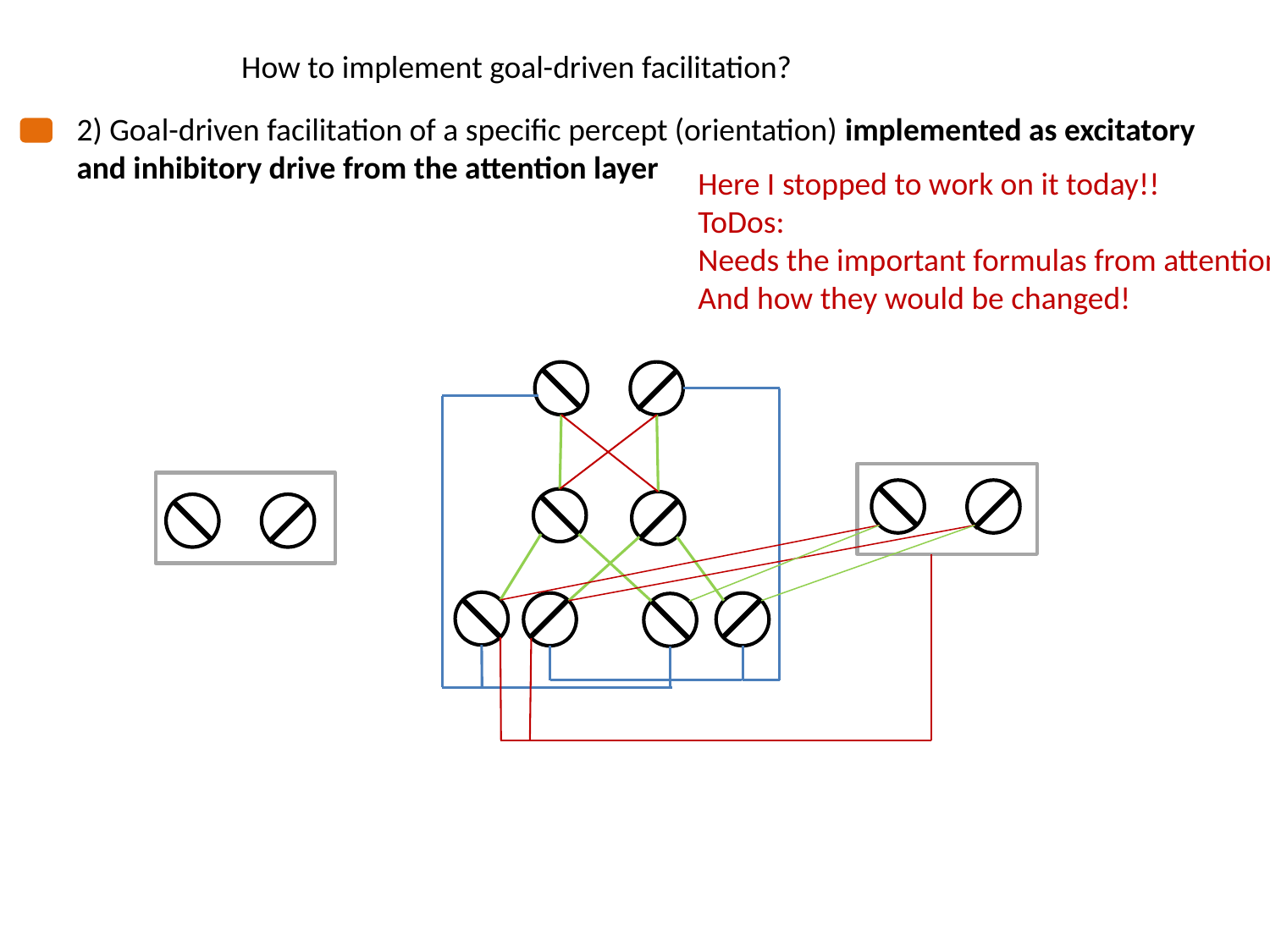

How to implement goal-driven facilitation?
2) Goal-driven facilitation of a specific percept (orientation) implemented as excitatory and inhibitory drive from the attention layer

Here I stopped to work on it today!!
ToDos:
Needs the important formulas from attention layer.
And how they would be changed!